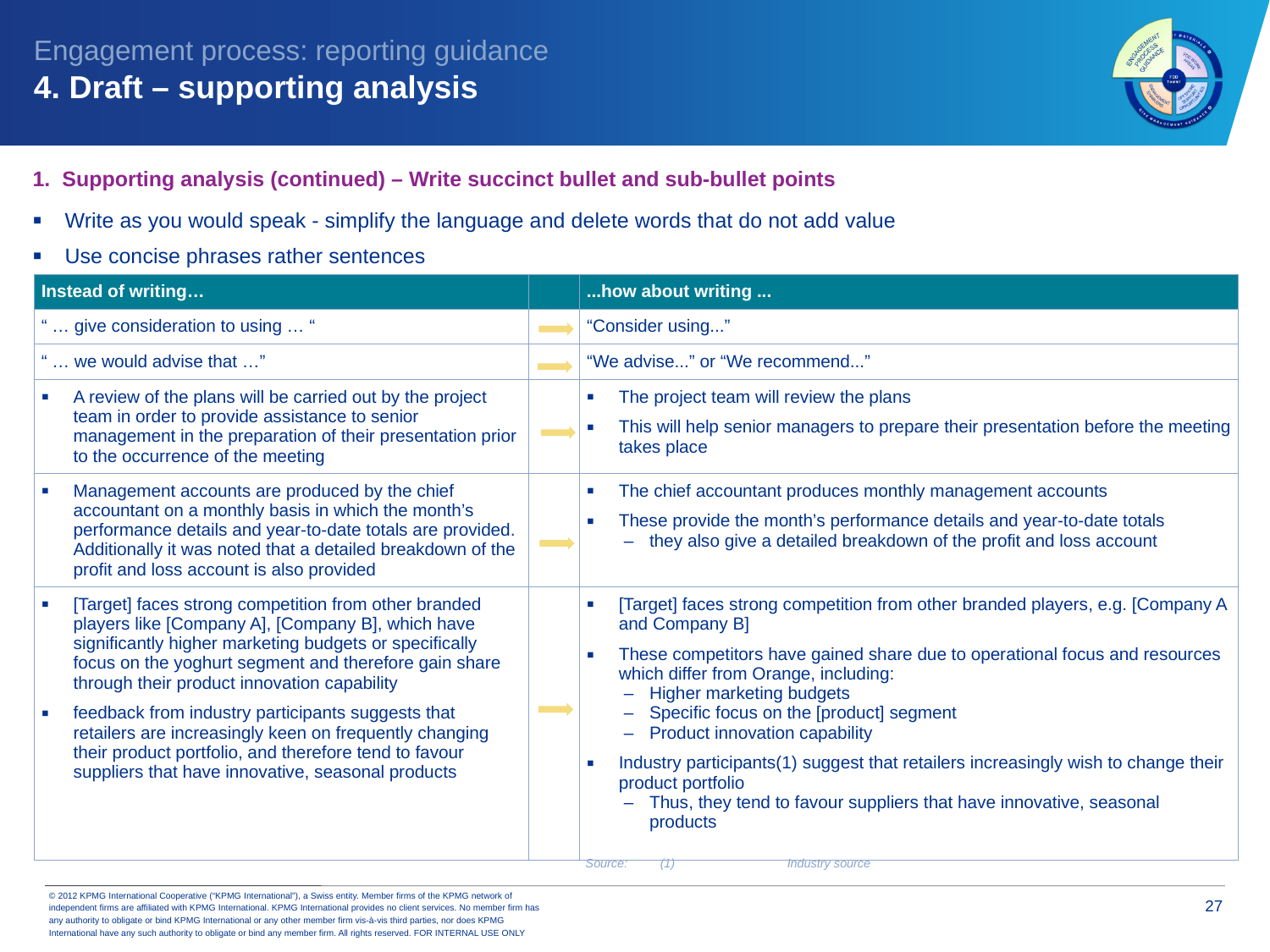

Engagement process: reporting guidance
4. Draft – supporting analysis
1.  Supporting analysis (continued) – Write succinct bullet and sub-bullet points
Write as you would speak - simplify the language and delete words that do not add value
Use concise phrases rather sentences
| Instead of writing… |  | ...how about writing ... |
| --- | --- | --- |
| “ … give consideration to using … “ |  | “Consider using...” |
| “ … we would advise that …” |  | “We advise...” or “We recommend...” |
| A review of the plans will be carried out by the project team in order to provide assistance to senior management in the preparation of their presentation prior to the occurrence of the meeting |  | The project team will review the plans This will help senior managers to prepare their presentation before the meeting takes place |
| Management accounts are produced by the chief accountant on a monthly basis in which the month’s performance details and year-to-date totals are provided. Additionally it was noted that a detailed breakdown of the profit and loss account is also provided |  | The chief accountant produces monthly management accounts These provide the month’s performance details and year-to-date totals they also give a detailed breakdown of the profit and loss account |
| [Target] faces strong competition from other branded players like [Company A], [Company B], which have significantly higher marketing budgets or specifically focus on the yoghurt segment and therefore gain share through their product innovation capability feedback from industry participants suggests that retailers are increasingly keen on frequently changing their product portfolio, and therefore tend to favour suppliers that have innovative, seasonal products |  | [Target] faces strong competition from other branded players, e.g. [Company A and Company B] These competitors have gained share due to operational focus and resources which differ from Orange, including: Higher marketing budgets Specific focus on the [product] segment Product innovation capability Industry participants(1) suggest that retailers increasingly wish to change their product portfolio Thus, they tend to favour suppliers that have innovative, seasonal products |

Source:	(1)	Industry source